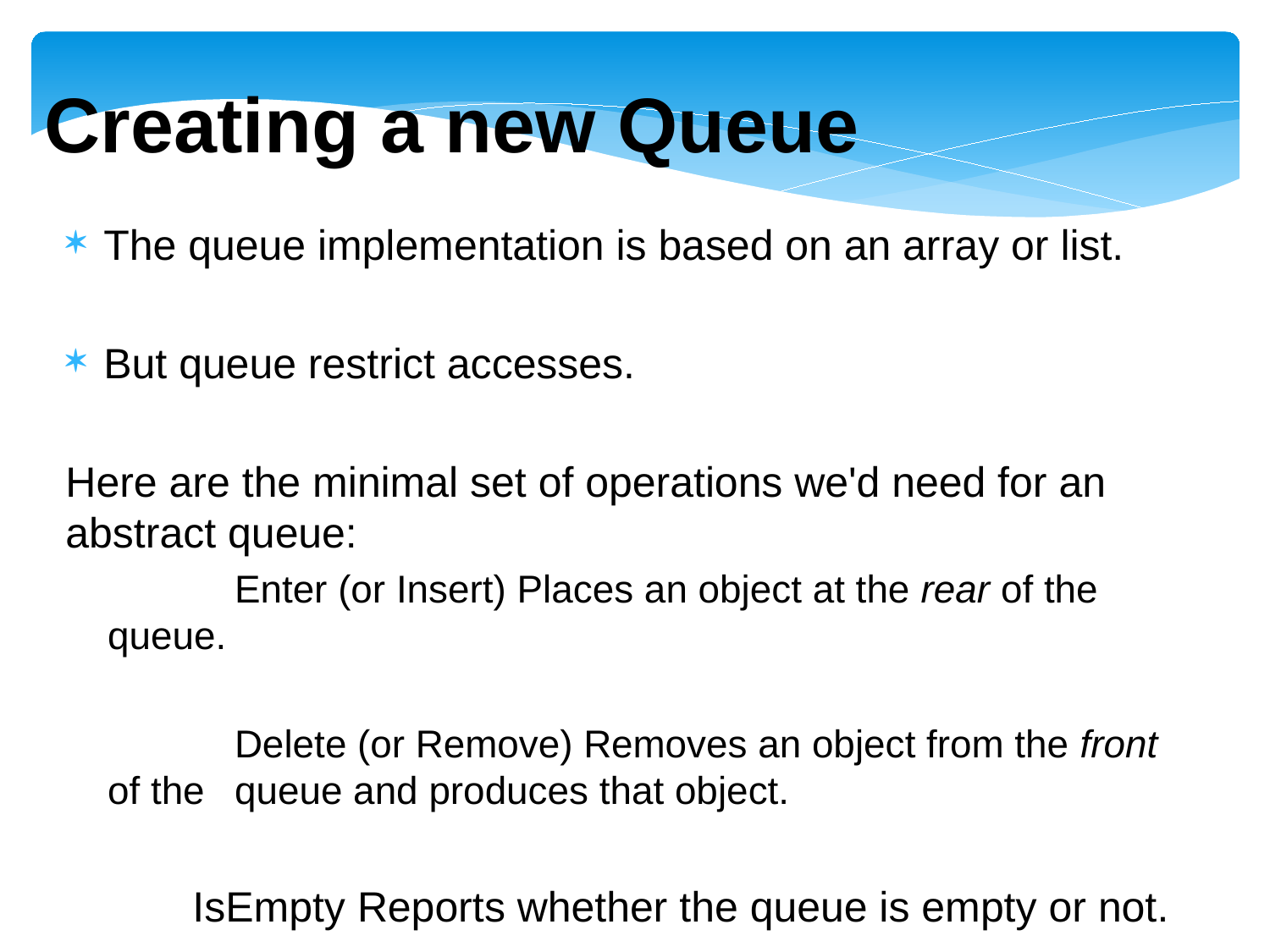

Creating a new Queue
The queue implementation is based on an array or list.

But queue restrict accesses.

Here are the minimal set of operations we'd need for an abstract queue:
	Enter (or Insert) Places an object at the rear of the queue.

	Delete (or Remove) Removes an object from the front of the 	queue and produces that object.

	IsEmpty Reports whether the queue is empty or not.